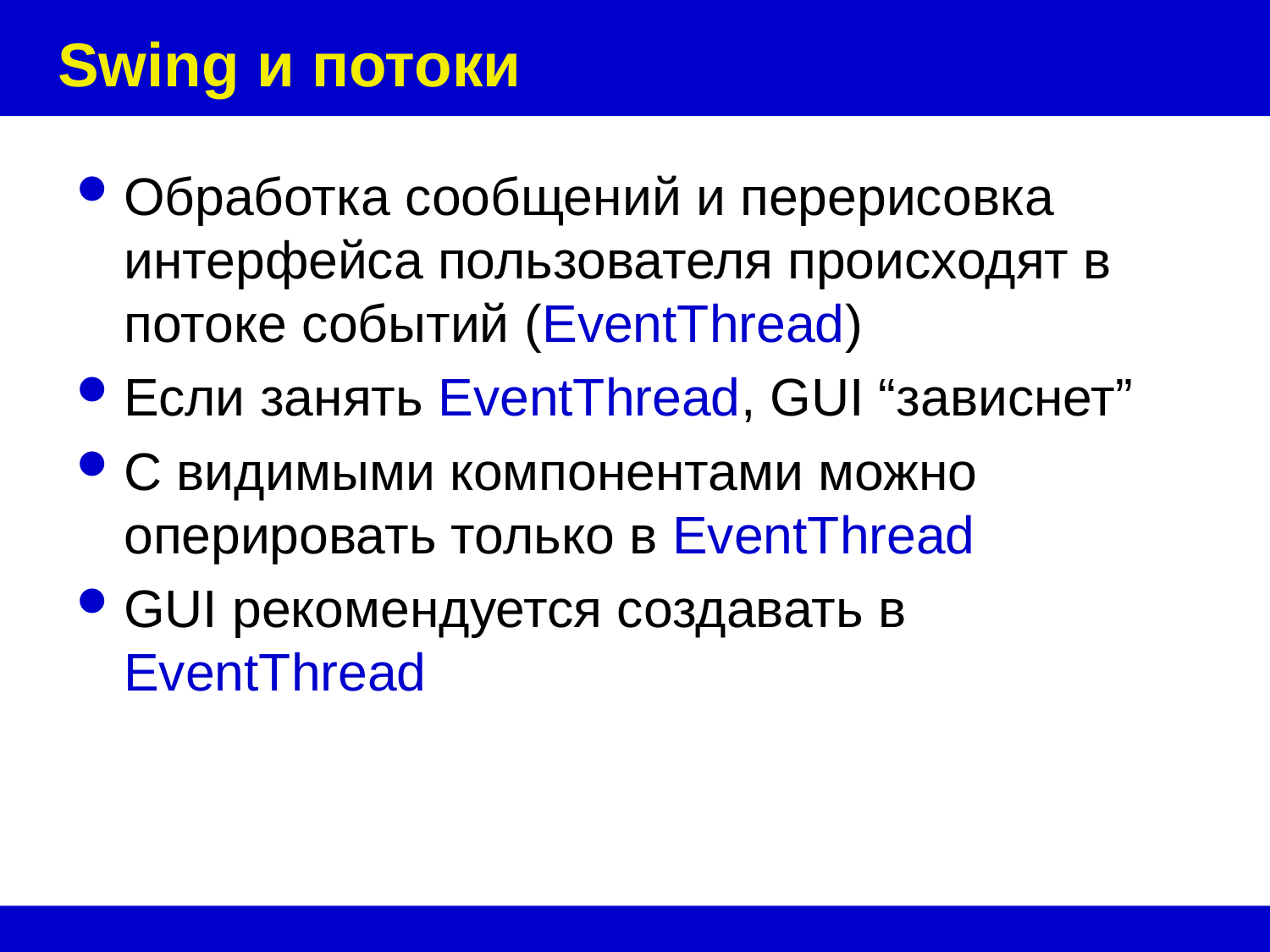

# Swing и потоки
Обработка сообщений и перерисовка интерфейса пользователя происходят в потоке событий (EventThread)
Если занять EventThread, GUI “зависнет”
С видимыми компонентами можно оперировать только в EventThread
GUI рекомендуется создавать в EventThread